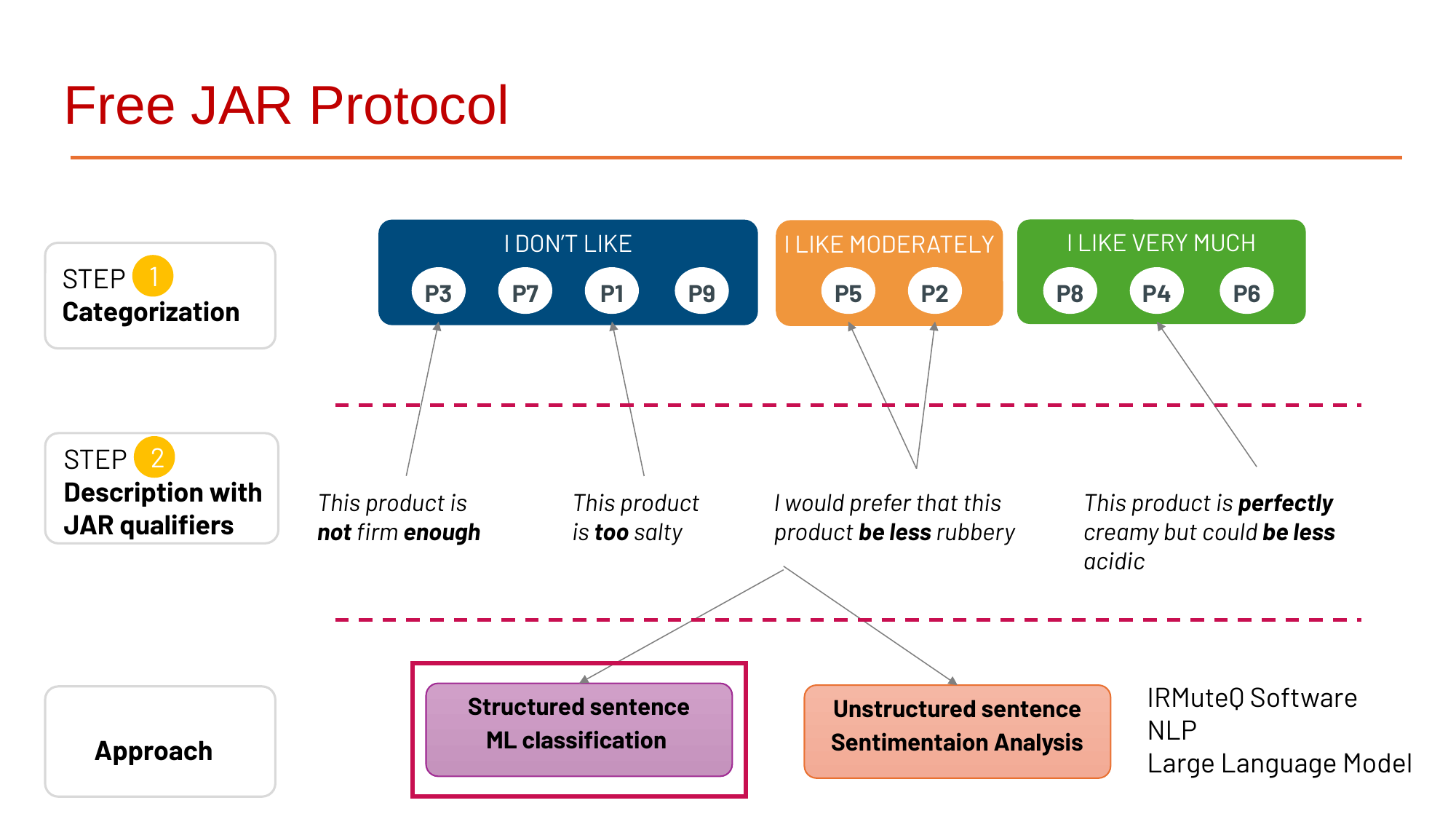

Free JAR Protocol
I DON’T LIKE
I LIKE VERY MUCH
I LIKE MODERATELY
P3
P7
P1
P9
P5
P2
P8
P4
P6
This product is perfectly creamy but could be less acidic
This product is too salty
I would prefer that this product be less rubbery
This product is not firm enough

1
STEP
Categorization

2
STEP
Description with
JAR qualifiers

IRMuteQ Software
NLP
Large Language Model
Structured sentence
ML classification
Unstructured sentence
Sentimentaion Analysis

Approach